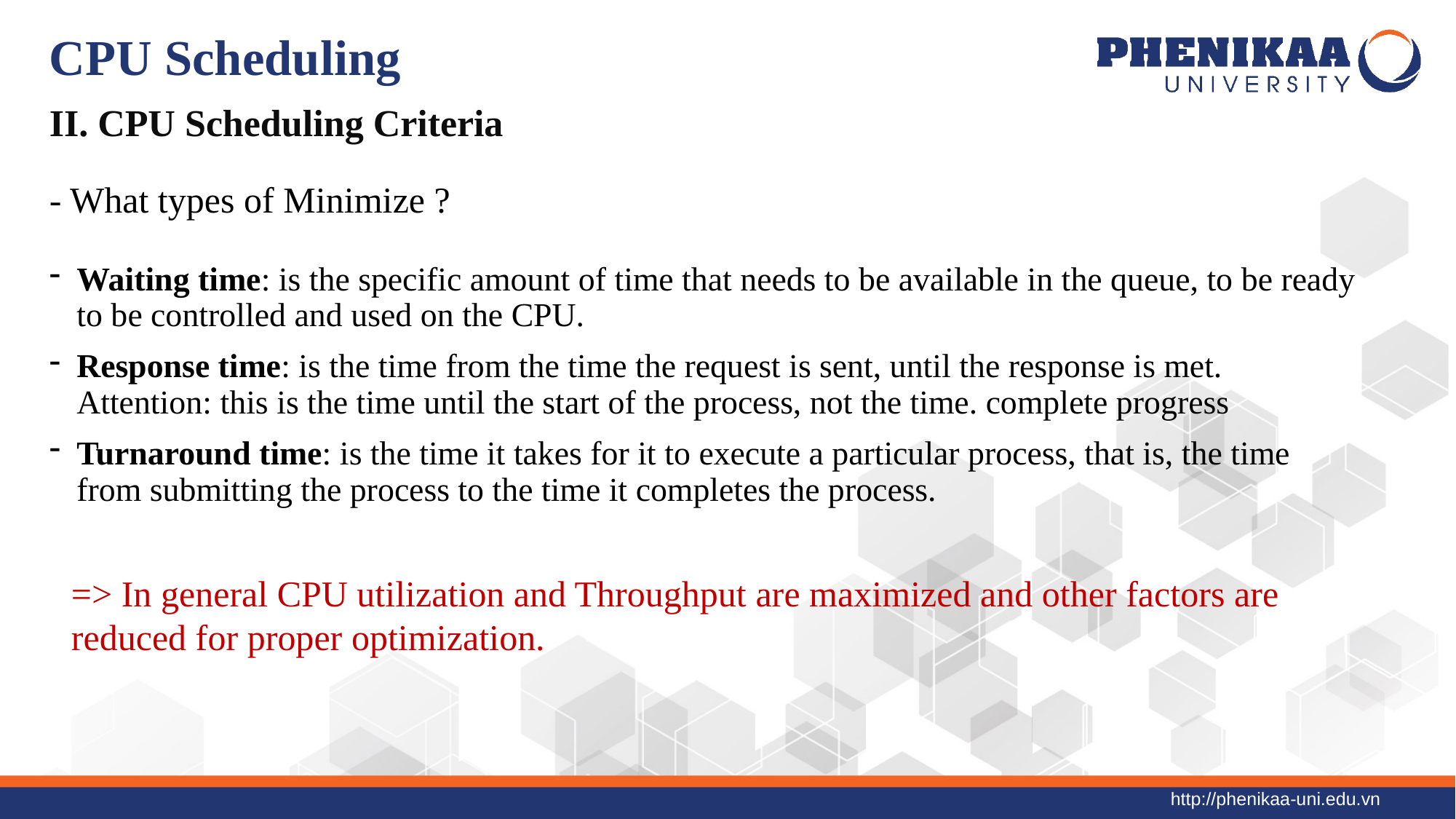

# CPU Scheduling
II. CPU Scheduling Criteria
- What types of Minimize ?
Waiting time: is the specific amount of time that needs to be available in the queue, to be ready to be controlled and used on the CPU.
Response time: is the time from the time the request is sent, until the response is met. Attention: this is the time until the start of the process, not the time. complete progress
Turnaround time: is the time it takes for it to execute a particular process, that is, the time from submitting the process to the time it completes the process.

=> In general CPU utilization and Throughput are maximized and other factors are reduced for proper optimization.